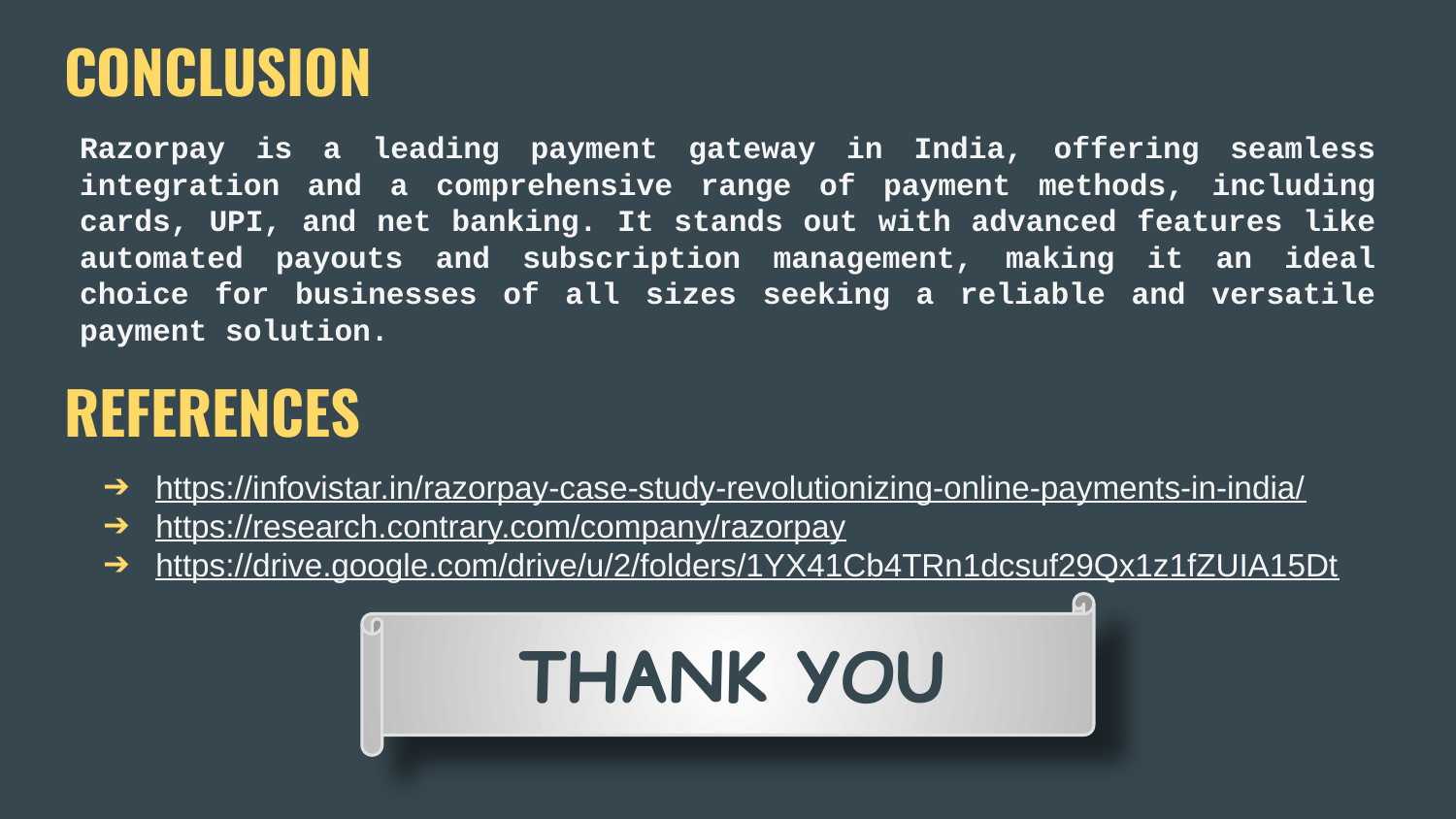

# CONCLUSION
Razorpay is a leading payment gateway in India, offering seamless integration and a comprehensive range of payment methods, including cards, UPI, and net banking. It stands out with advanced features like automated payouts and subscription management, making it an ideal choice for businesses of all sizes seeking a reliable and versatile payment solution.

REFERENCES
https://infovistar.in/razorpay-case-study-revolutionizing-online-payments-in-india/
https://research.contrary.com/company/razorpay
https://drive.google.com/drive/u/2/folders/1YX41Cb4TRn1dcsuf29Qx1z1fZUIA15Dt

THANK YOU